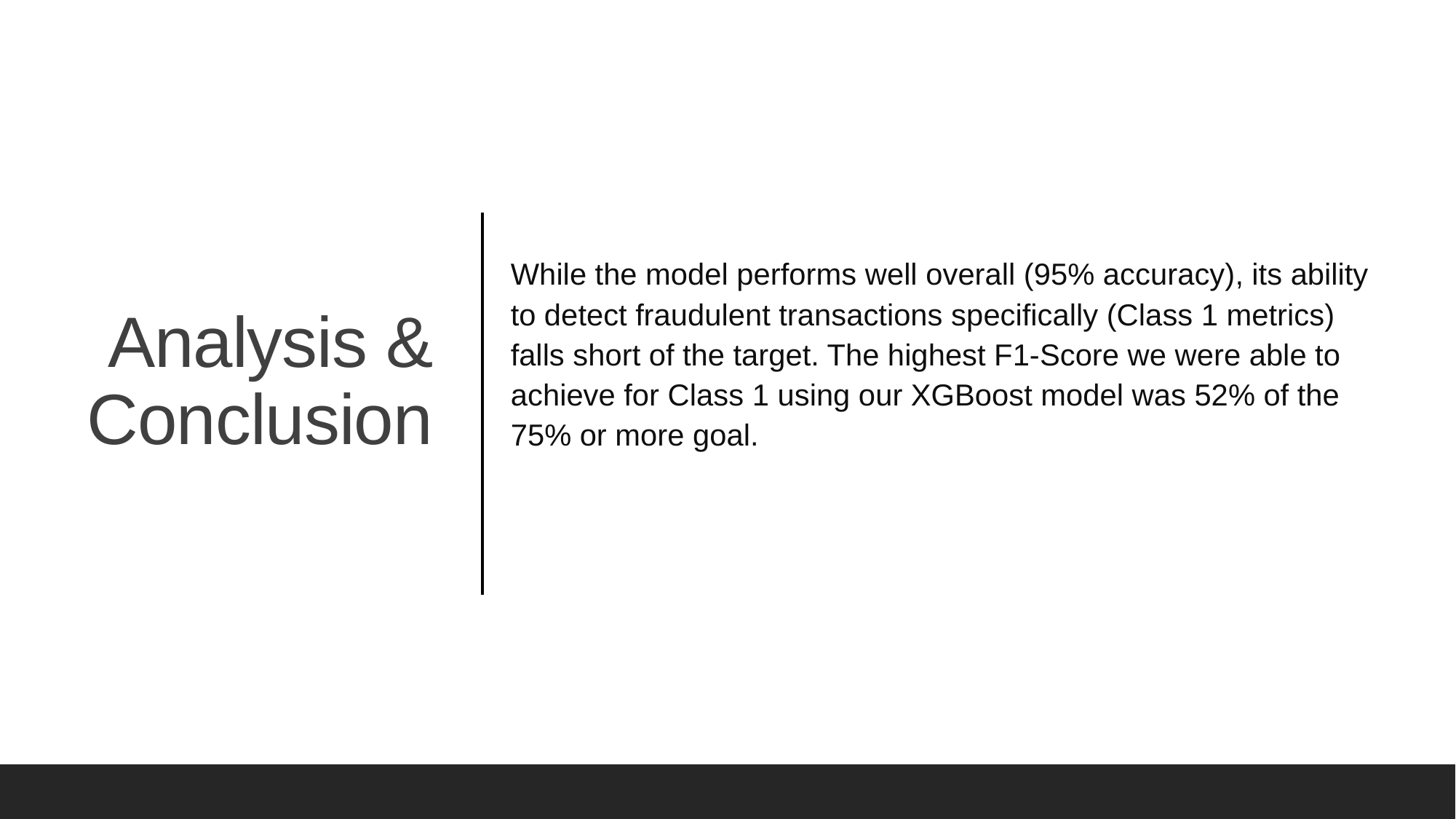

While the model performs well overall (95% accuracy), its ability to detect fraudulent transactions specifically (Class 1 metrics) falls short of the target. The highest F1-Score we were able to achieve for Class 1 using our XGBoost model was 52% of the 75% or more goal.

# Analysis & Conclusion